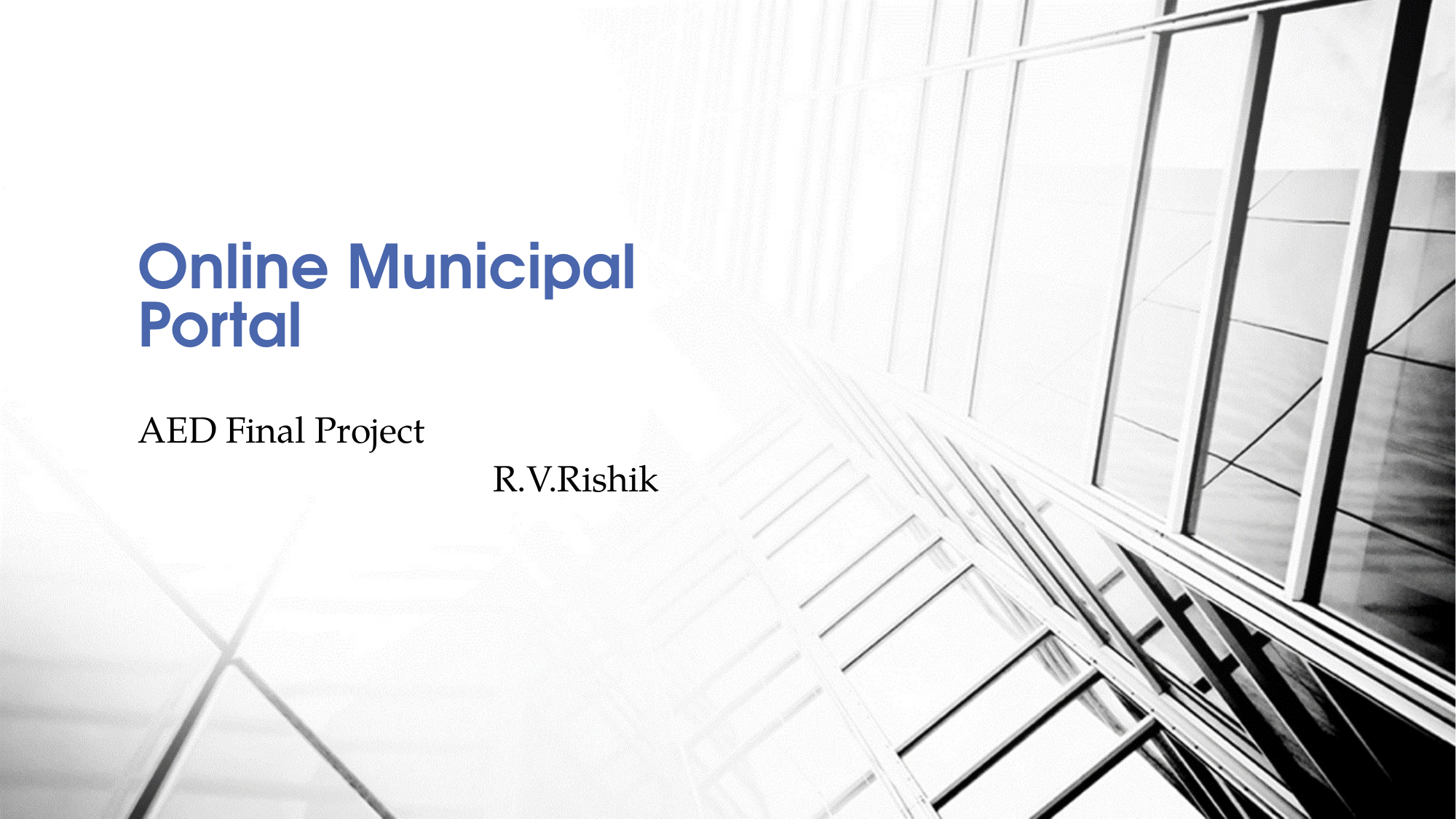

# Online Municipal  Portal
AED Final Project
                                       R.V.Rishik